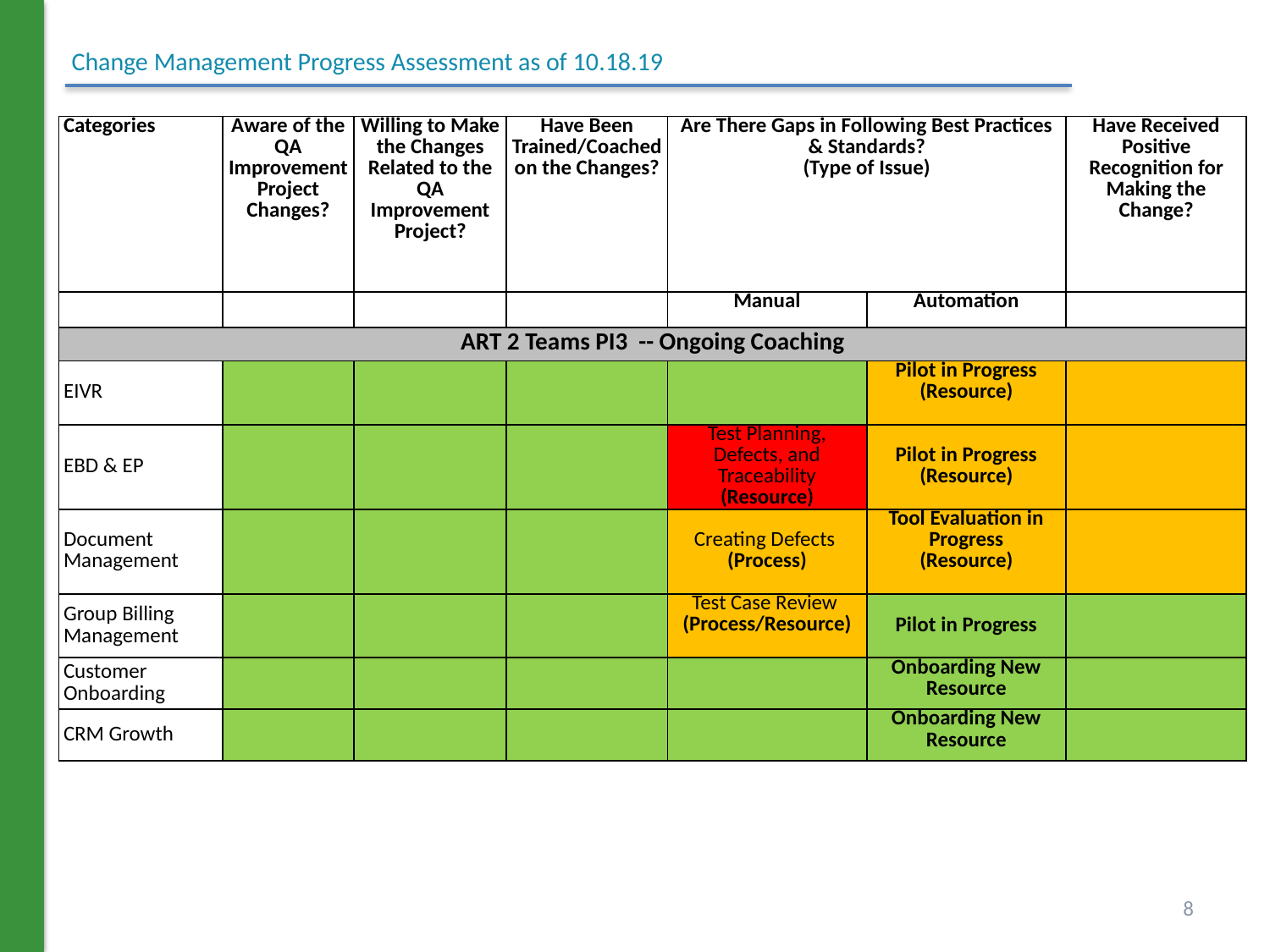

# Change Management Progress Assessment as of 10.18.19
| Categories | Aware of the QA Improvement Project Changes? | Willing to Make the Changes Related to the QA Improvement Project? | Have Been Trained/Coached on the Changes? | Are There Gaps in Following Best Practices & Standards? (Type of Issue) |  | Have Received Positive Recognition for Making the Change? |
| --- | --- | --- | --- | --- | --- | --- |
|  |  |  |  | Manual | Automation |  |
| ART 2 Teams PI3 -- Ongoing Coaching |  |  |  |  |  |  |
| EIVR |  |  |  |  | Pilot in Progress (Resource) |  |
| EBD & EP |  |  |  | Test Planning, Defects, and Traceability (Resource) | Pilot in Progress (Resource) |  |
| Document Management |  |  |  | Creating Defects (Process) | Tool Evaluation in Progress (Resource) |  |
| Group Billing Management |  |  |  | Test Case Review (Process/Resource) | Pilot in Progress |  |
| Customer Onboarding |  |  |  |  | Onboarding New Resource |  |
| CRM Growth |  |  |  |  | Onboarding New Resource |  |
8